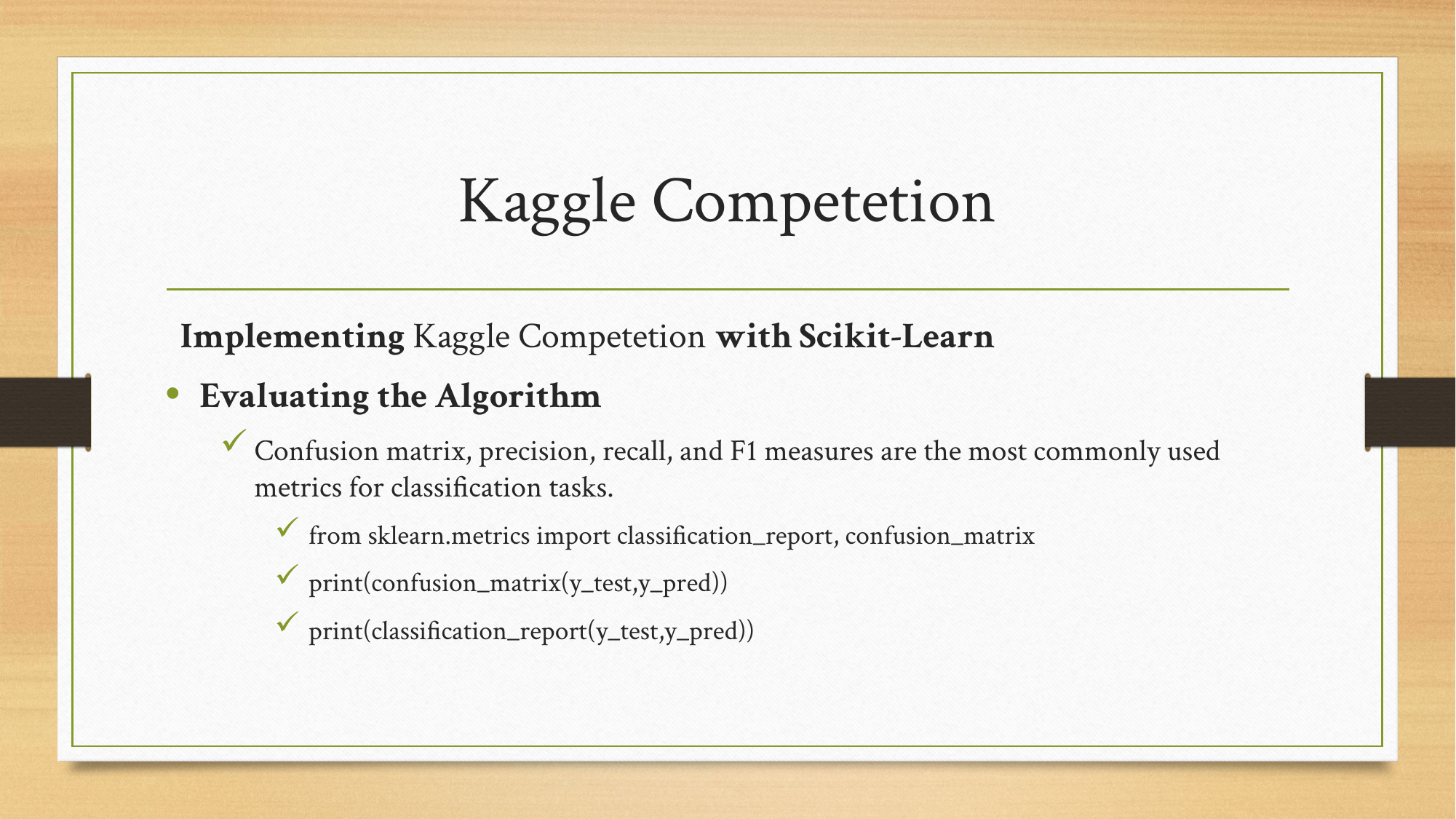

# Kaggle Competetion
  Implementing Kaggle Competetion with Scikit-Learn
Evaluating the Algorithm
Confusion matrix, precision, recall, and F1 measures are the most commonly used metrics for classification tasks.
from sklearn.metrics import classification_report, confusion_matrix
print(confusion_matrix(y_test,y_pred))
print(classification_report(y_test,y_pred))